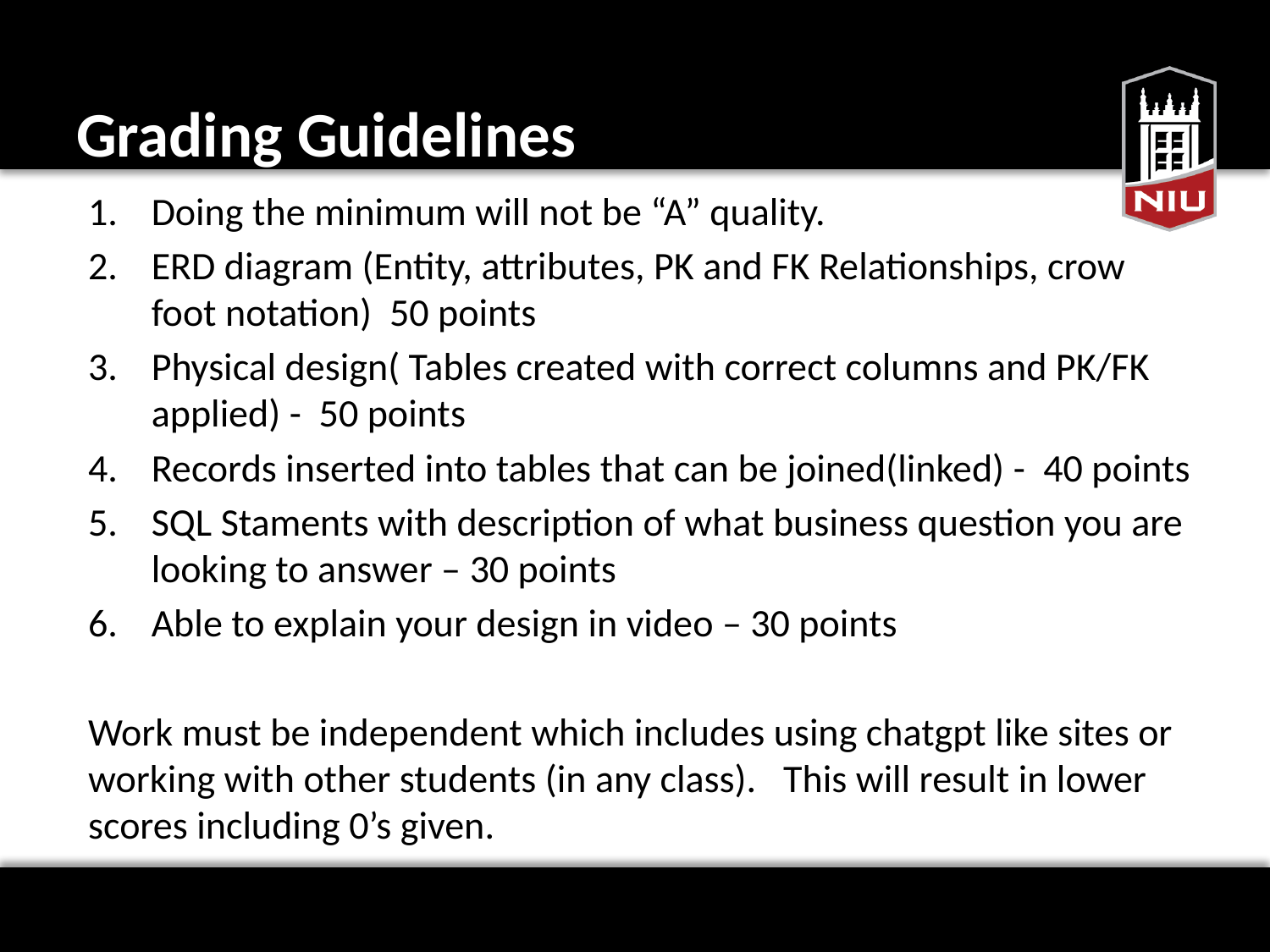

# Grading Guidelines
Doing the minimum will not be “A” quality.
ERD diagram (Entity, attributes, PK and FK Relationships, crow foot notation)  50 points
Physical design( Tables created with correct columns and PK/FK applied) -  50 points
Records inserted into tables that can be joined(linked) -  40 points
SQL Staments with description of what business question you are looking to answer – 30 points
Able to explain your design in video – 30 points

Work must be independent which includes using chatgpt like sites or working with other students (in any class).   This will result in lower scores including 0’s given.